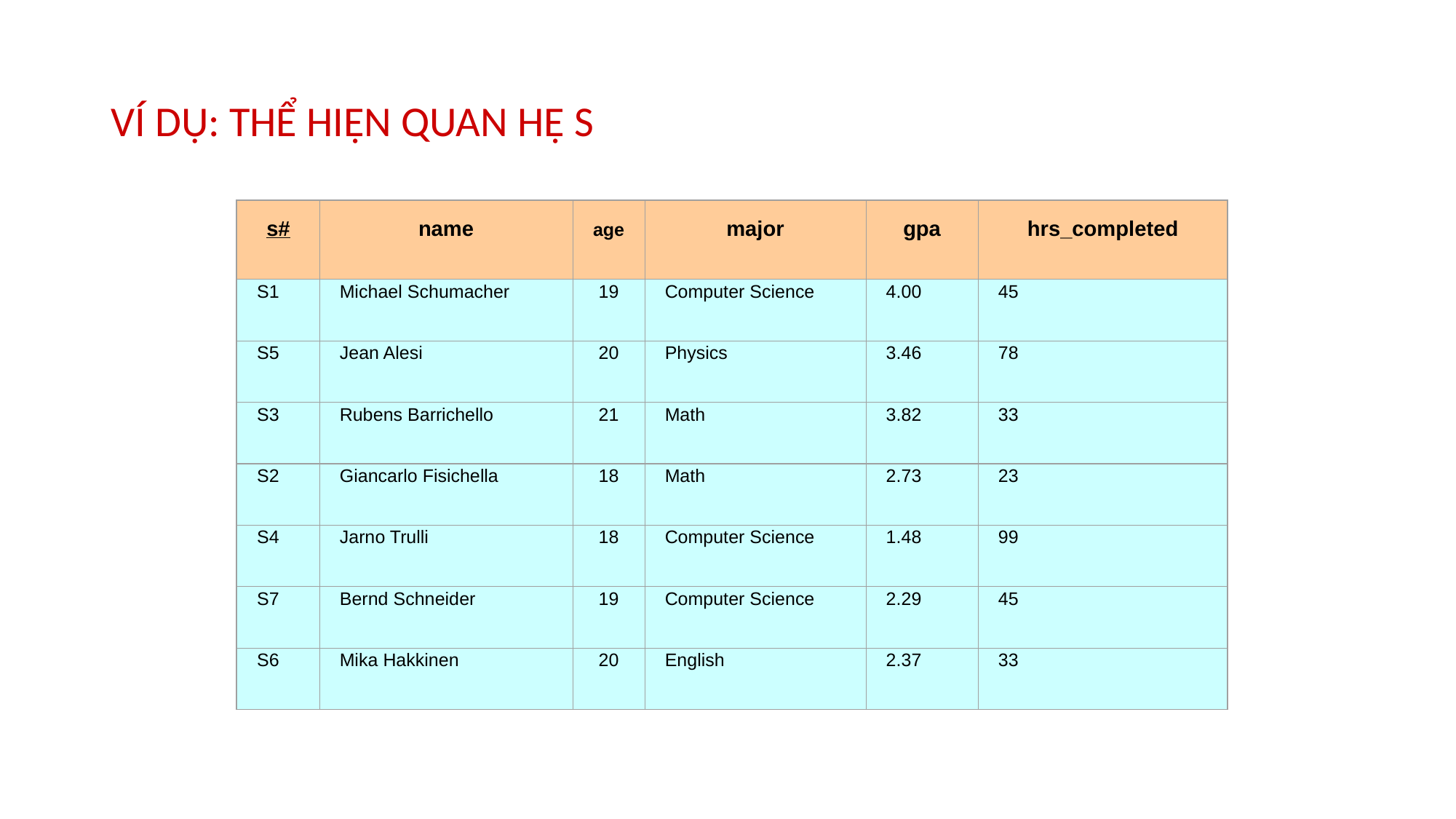

# VÍ DỤ: THỂ HIỆN QUAN HỆ S

s#

name

age

major

gpa

hrs_completed

S1

Michael Schumacher

19

Computer Science

4.00

45

S5

Jean Alesi

20

Physics

3.46

78

S3

Rubens Barrichello

21

Math

3.82

33

S2

Giancarlo Fisichella

18

Math

2.73

23

S4

Jarno Trulli

18

Computer Science

1.48

99

S7

Bernd Schneider

19

Computer Science

2.29

45

S6

Mika Hakkinen

20

English

2.37

33